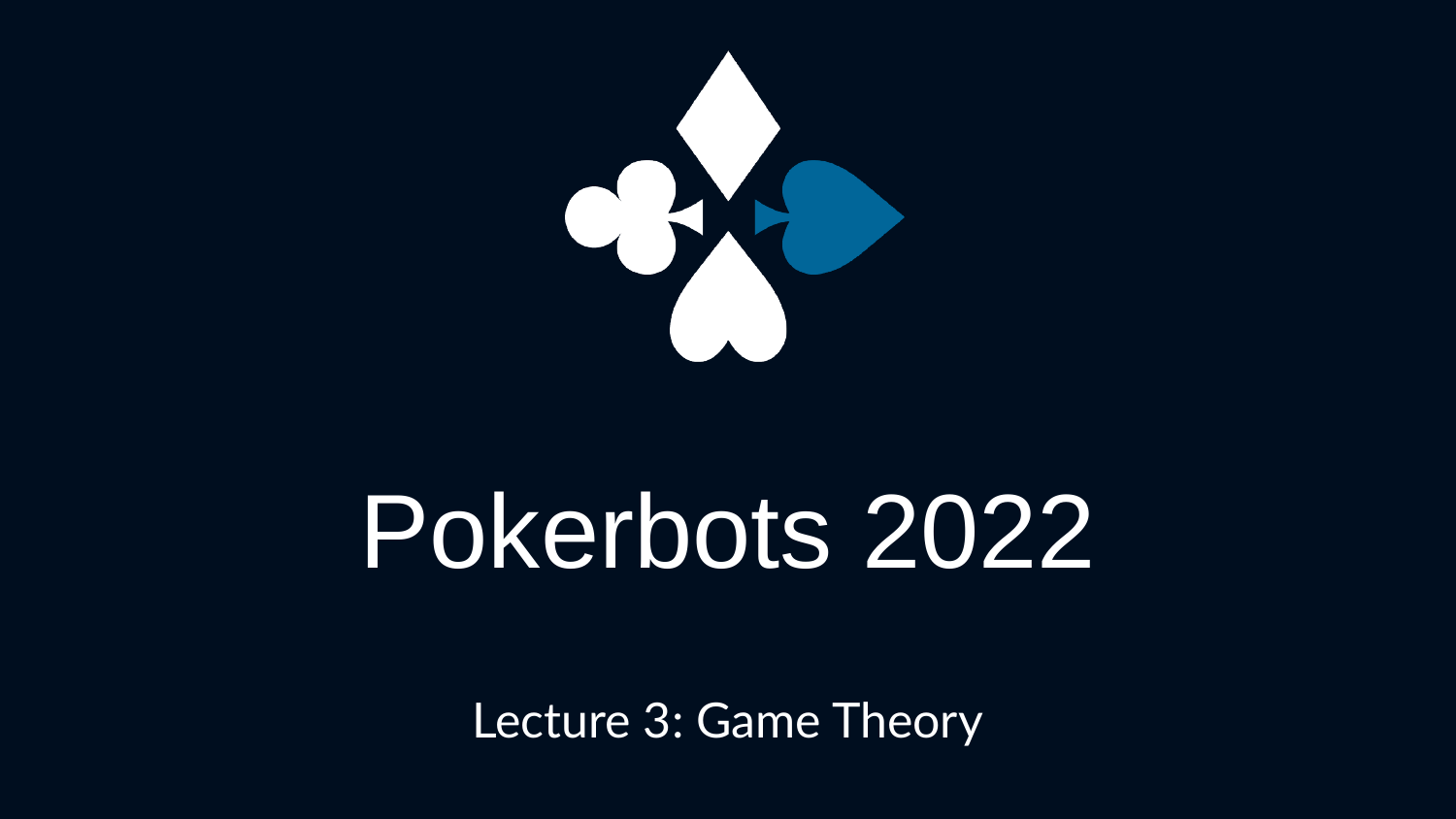

# Pokerbots 2022
Lecture 3: Game Theory